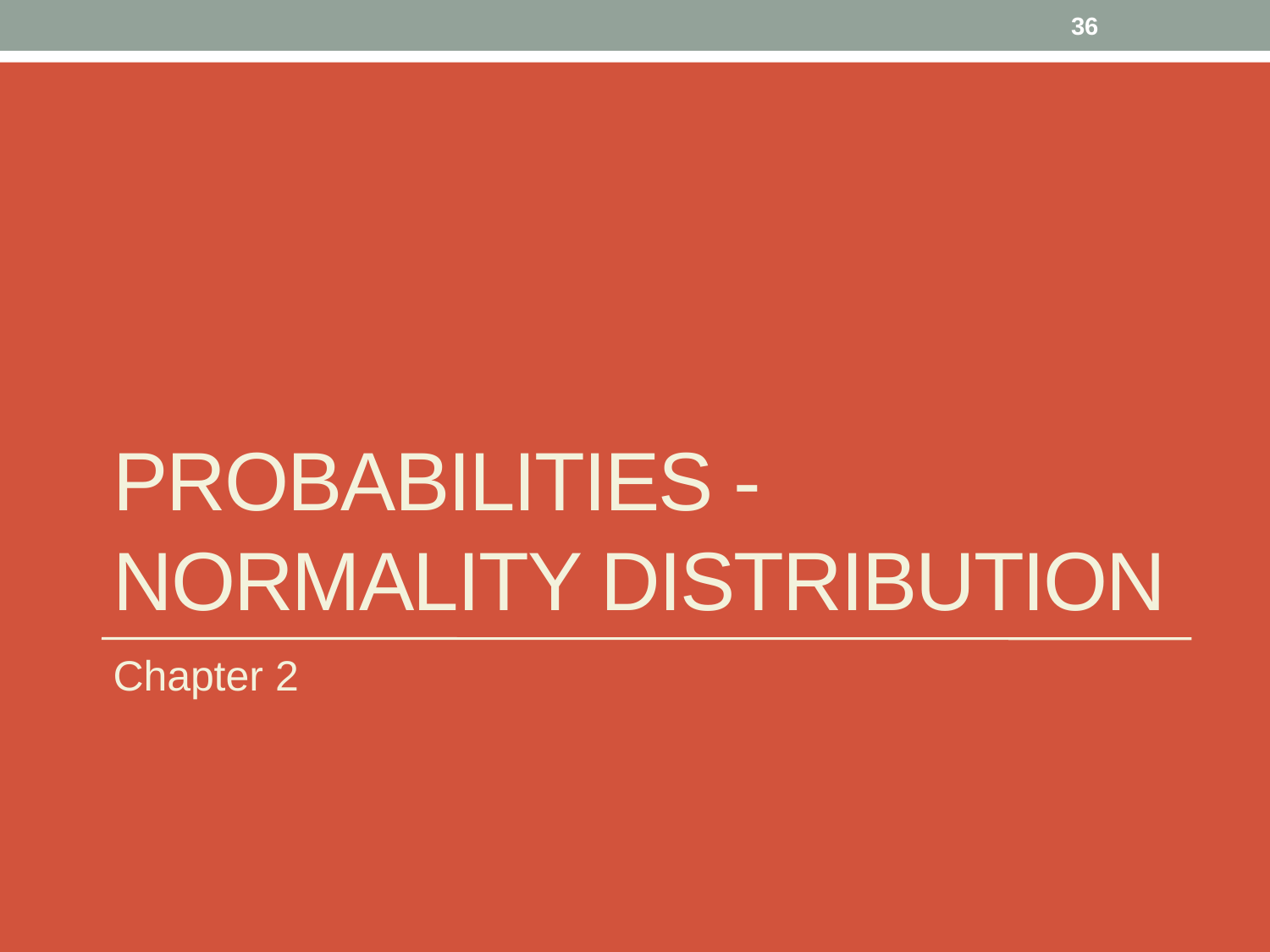

36
# Probabilities -Normality Distribution
Chapter 2